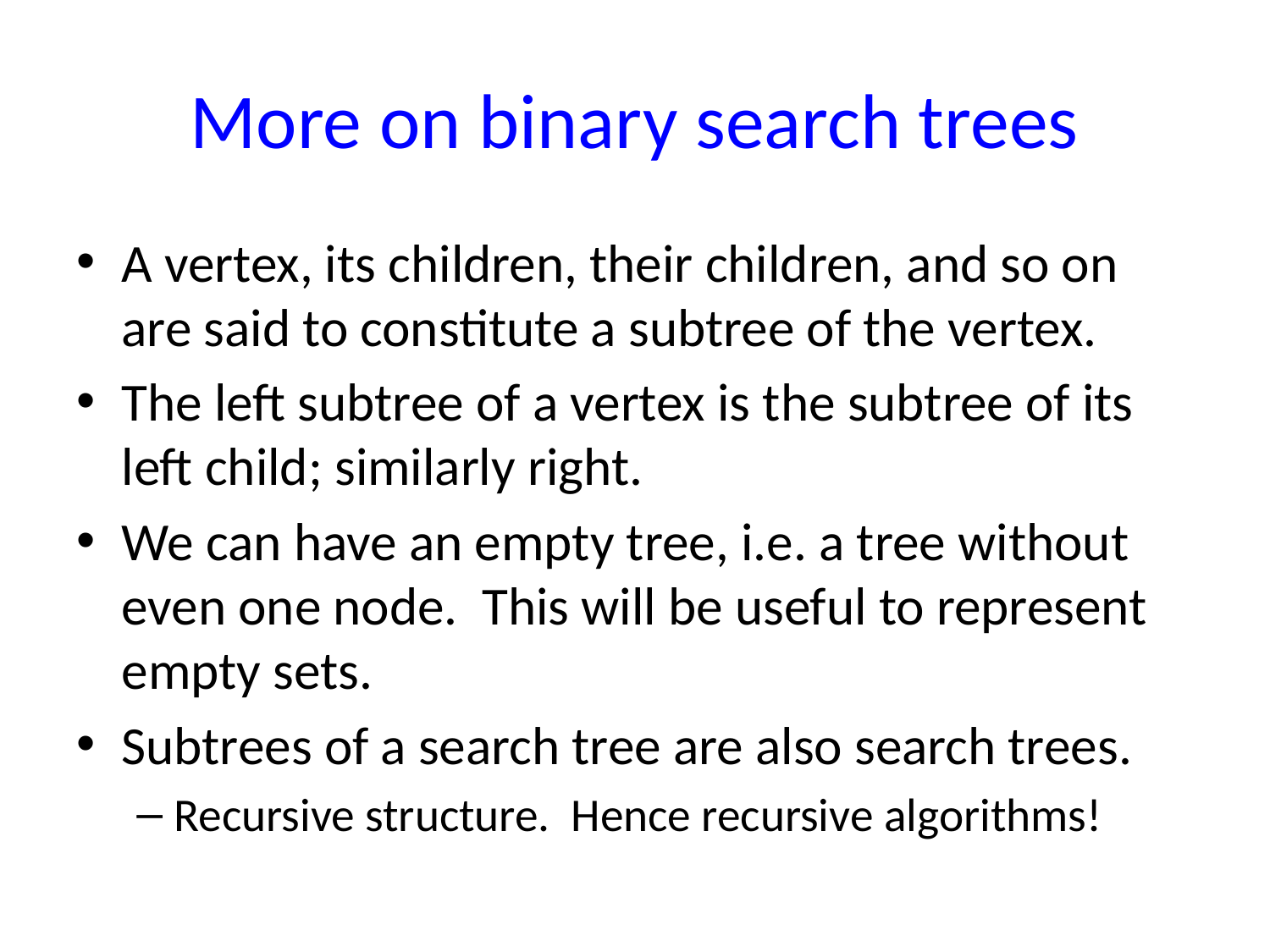

# More on binary search trees
A vertex, its children, their children, and so on are said to constitute a subtree of the vertex.
The left subtree of a vertex is the subtree of its left child; similarly right.
We can have an empty tree, i.e. a tree without even one node.  This will be useful to represent empty sets.
Subtrees of a search tree are also search trees.
Recursive structure.  Hence recursive algorithms!